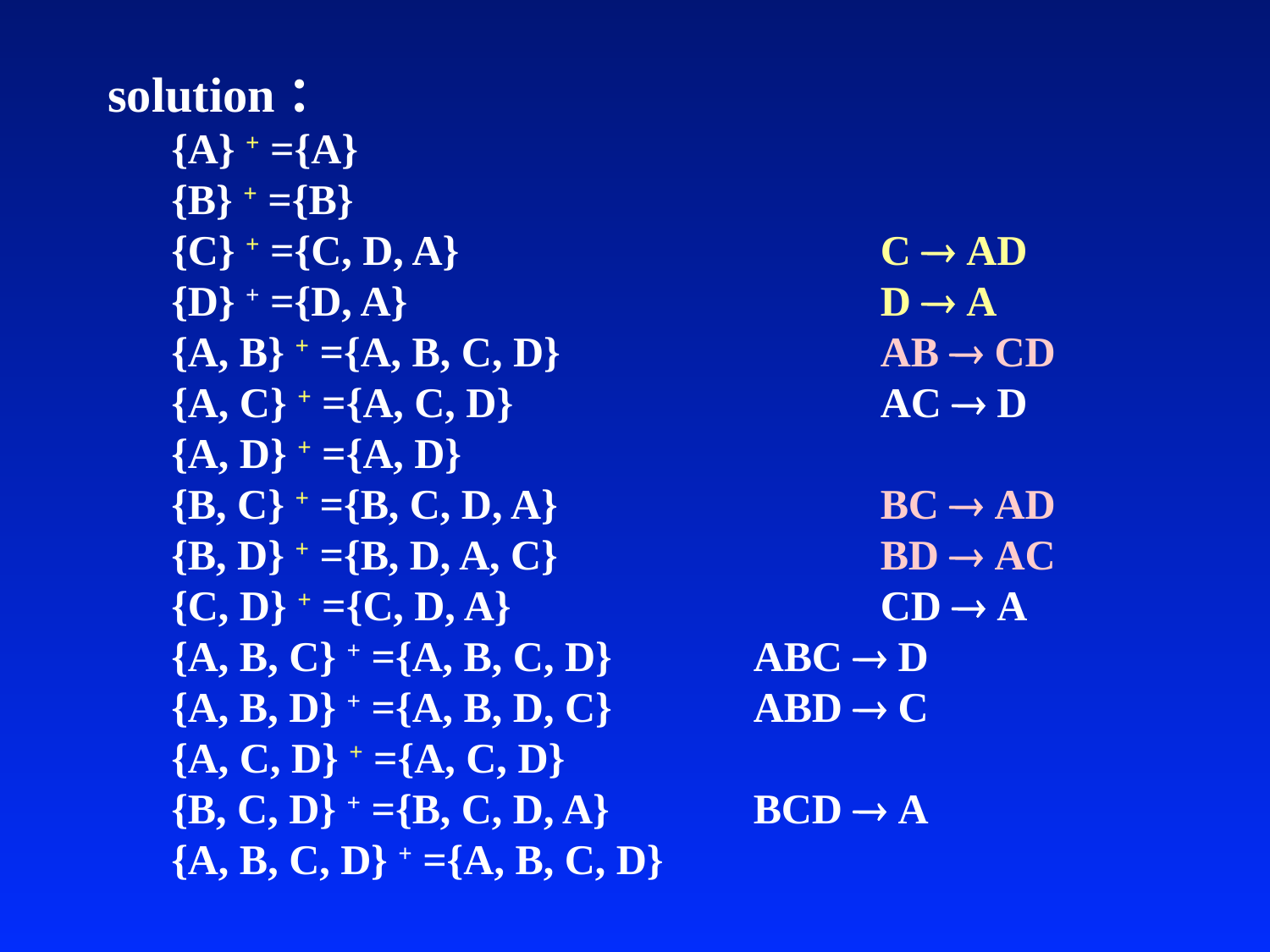

solution：
{A} + ={A}
{B} + ={B}
{C} + ={C, D, A}  				C → AD
{D} + ={D, A} 				D → A
{A, B} + ={A, B, C, D} 			AB → CD
{A, C} + ={A, C, D}			AC → D
{A, D} + ={A, D}
{B, C} + ={B, C, D, A} 			BC → AD
{B, D} + ={B, D, A, C} 			BD → AC
{C, D} + ={C, D, A}			CD → A
{A, B, C} + ={A, B, C, D} 		ABC → D
{A, B, D} + ={A, B, D, C} 		ABD → C
{A, C, D} + ={A, C, D}
{B, C, D} + ={B, C, D, A} 		BCD → A
{A, B, C, D} + ={A, B, C, D}